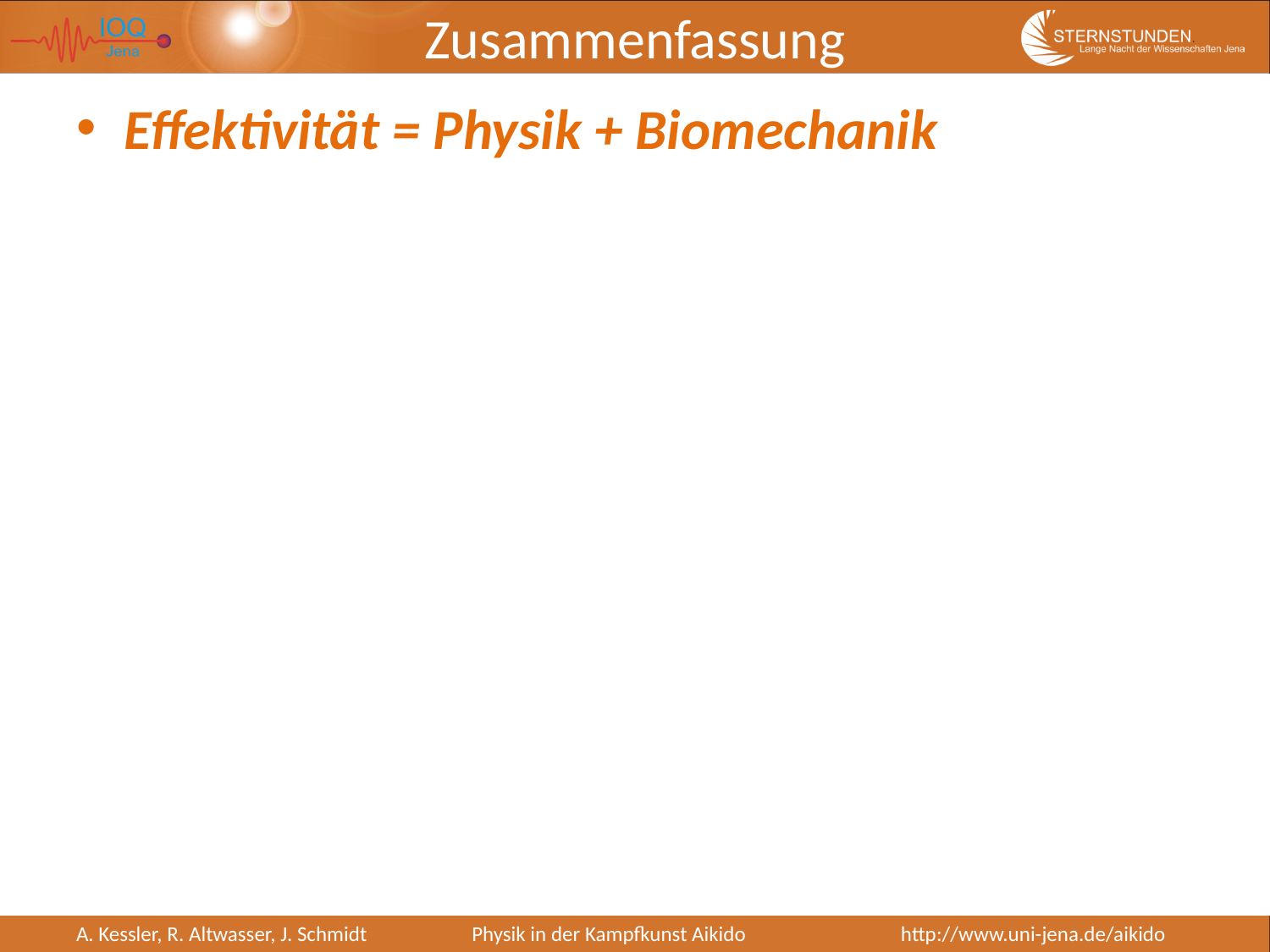

# Zusammenfassung
Effektivität = Physik + Biomechanik

A. Kessler, R. Altwasser, J. Schmidt
Physik in der Kampfkunst Aikido                                http://www.uni-jena.de/aikido